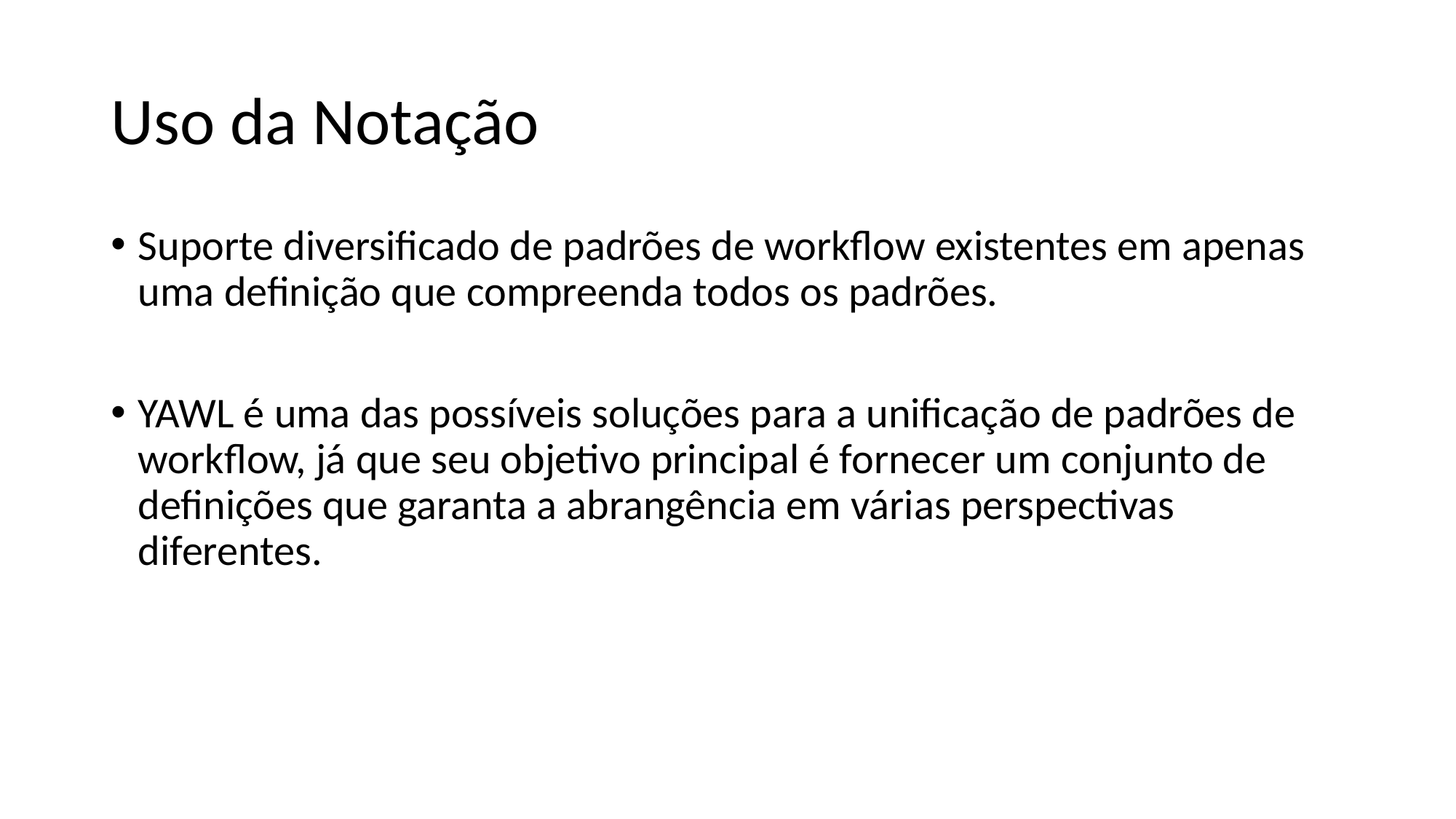

# Uso da Notação
Suporte diversificado de padrões de workflow existentes em apenas uma definição que compreenda todos os padrões.

YAWL é uma das possíveis soluções para a unificação de padrões de workflow, já que seu objetivo principal é fornecer um conjunto de definições que garanta a abrangência em várias perspectivas diferentes.